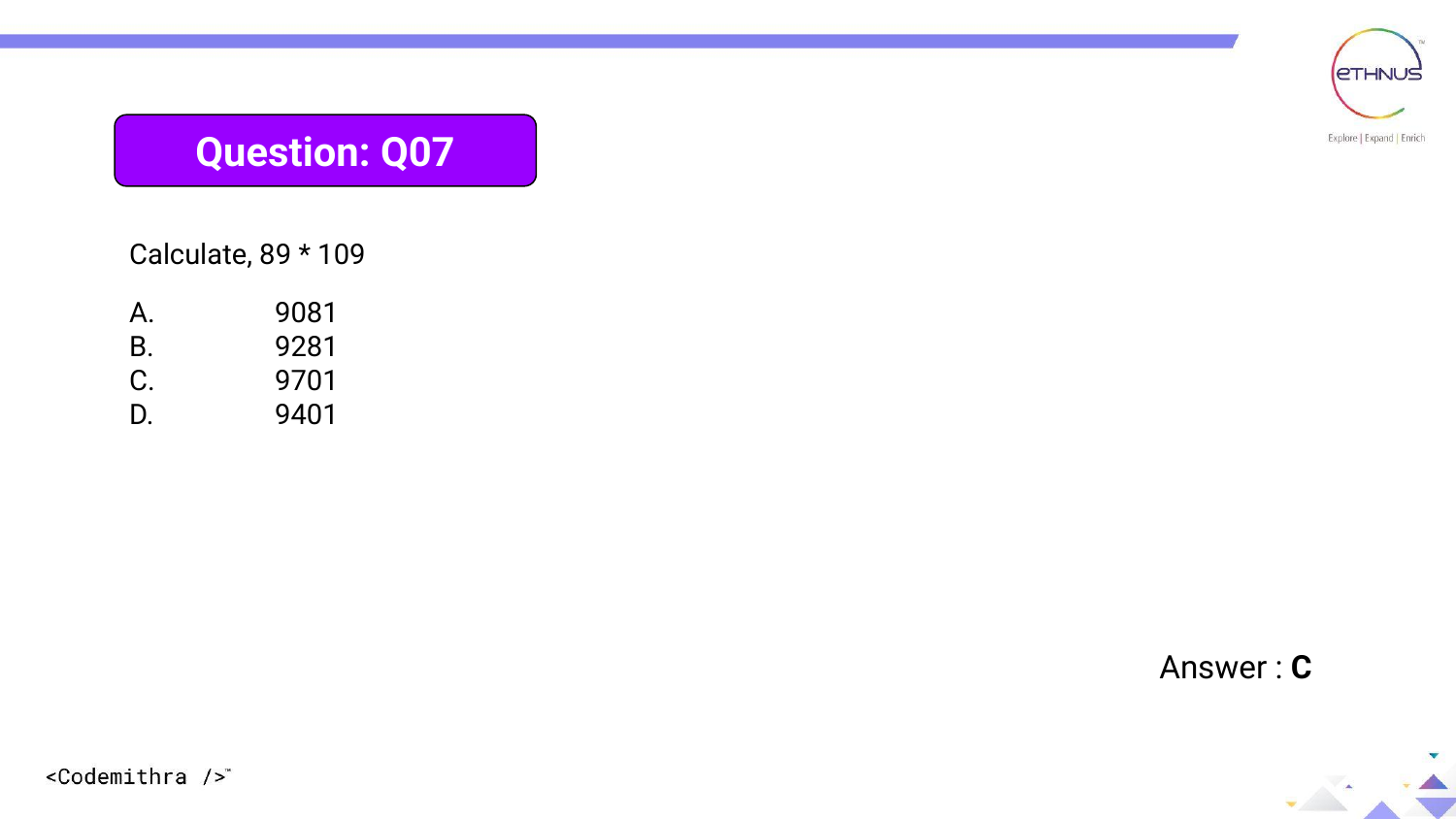

Question: Q07
Calculate, 89 * 109
A.	9081
B.	9281
C.	9701
D.	9401

Answer : C